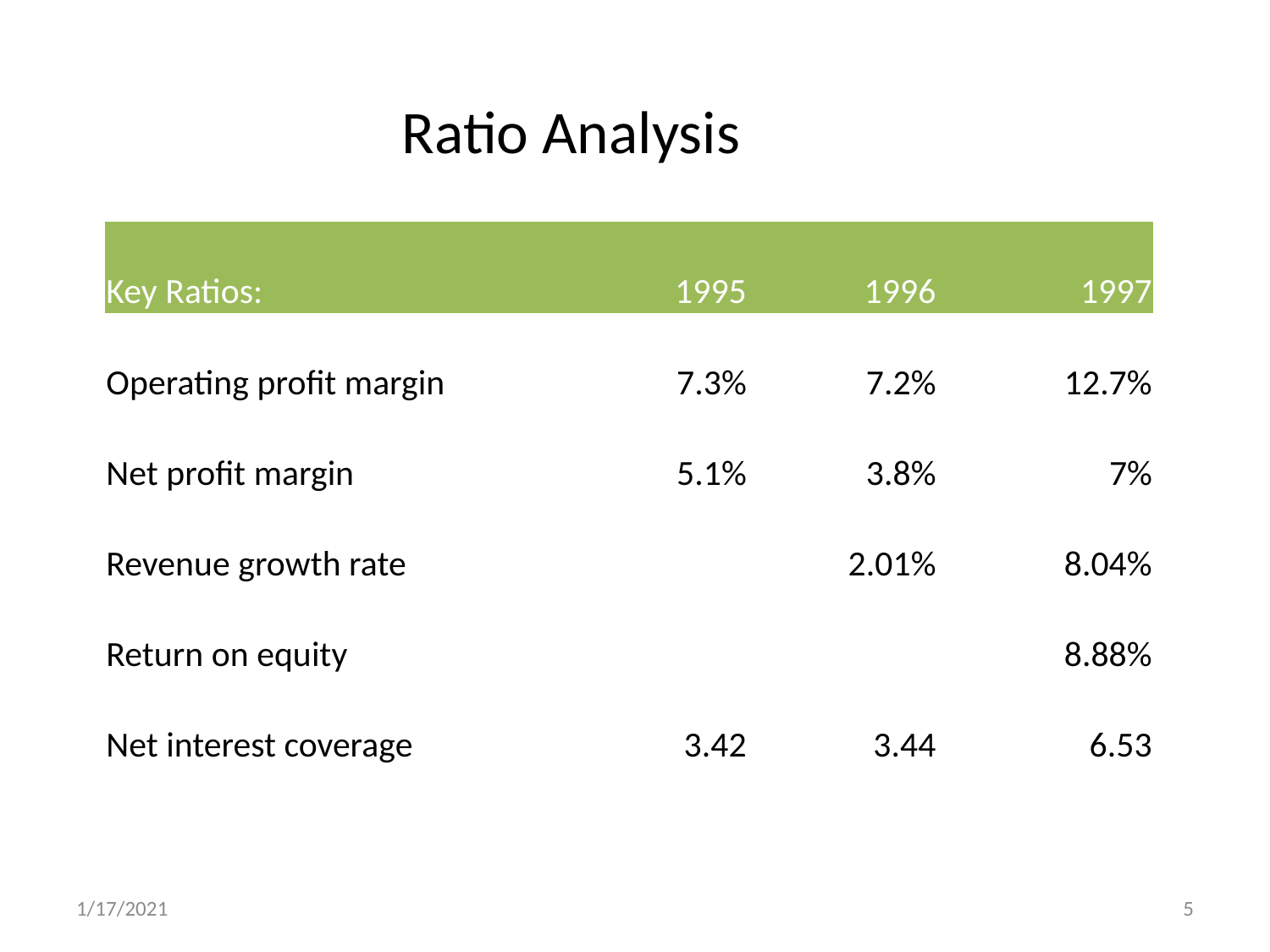

# Ratio Analysis
| Key Ratios: | 1995 | 1996 | 1997 |
| --- | --- | --- | --- |
| Operating profit margin | 7.3% | 7.2% | 12.7% |
| Net profit margin | 5.1% | 3.8% | 7% |
| Revenue growth rate |  | 2.01% | 8.04% |
| Return on equity |  |  | 8.88% |
| Net interest coverage | 3.42 | 3.44 | 6.53 |
1/17/2021
5